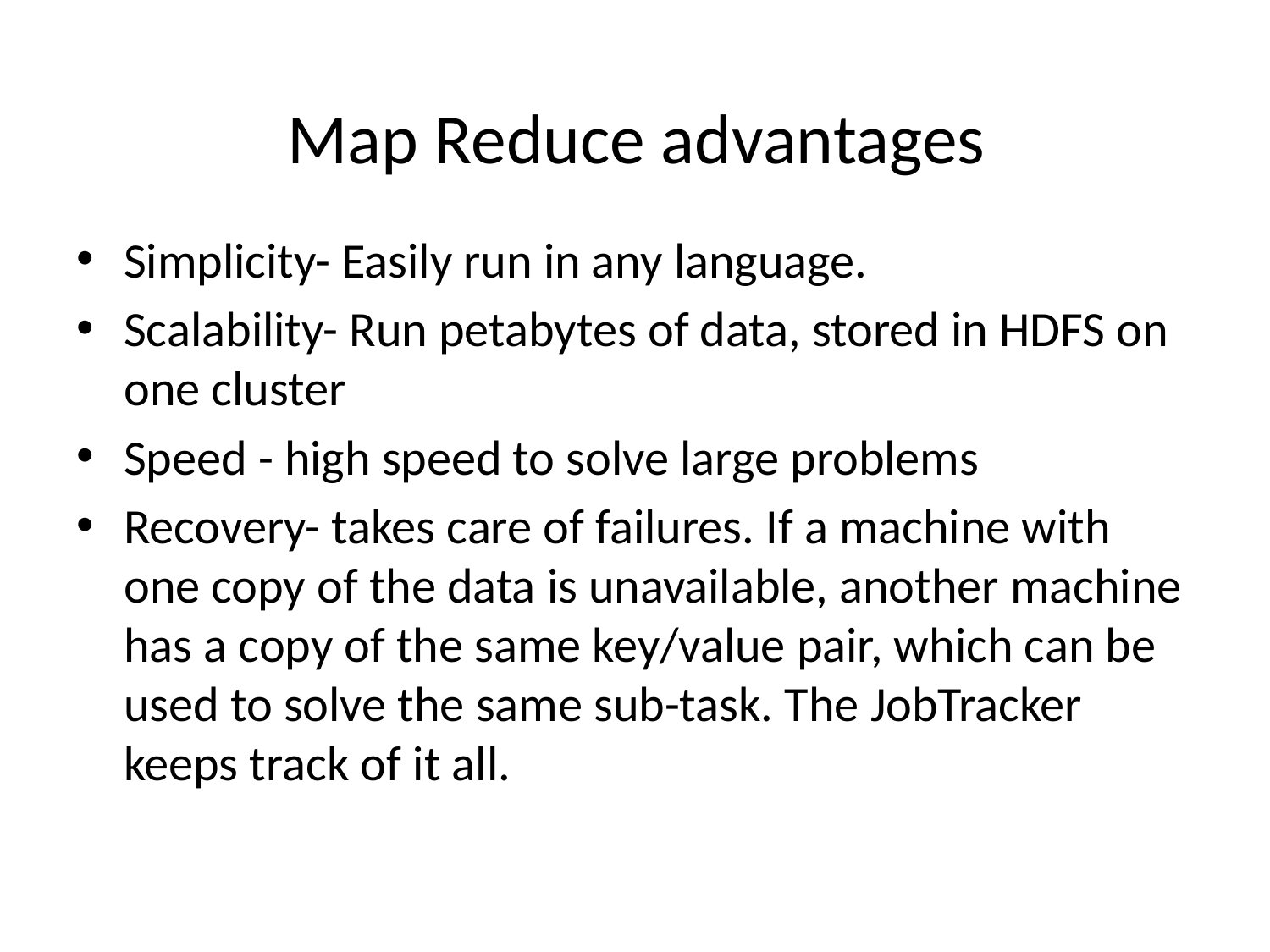

# Map Reduce advantages
Simplicity- Easily run in any language.
Scalability- Run petabytes of data, stored in HDFS on one cluster
Speed - high speed to solve large problems
Recovery- takes care of failures. If a machine with one copy of the data is unavailable, another machine has a copy of the same key/value pair, which can be used to solve the same sub-task. The JobTracker keeps track of it all.